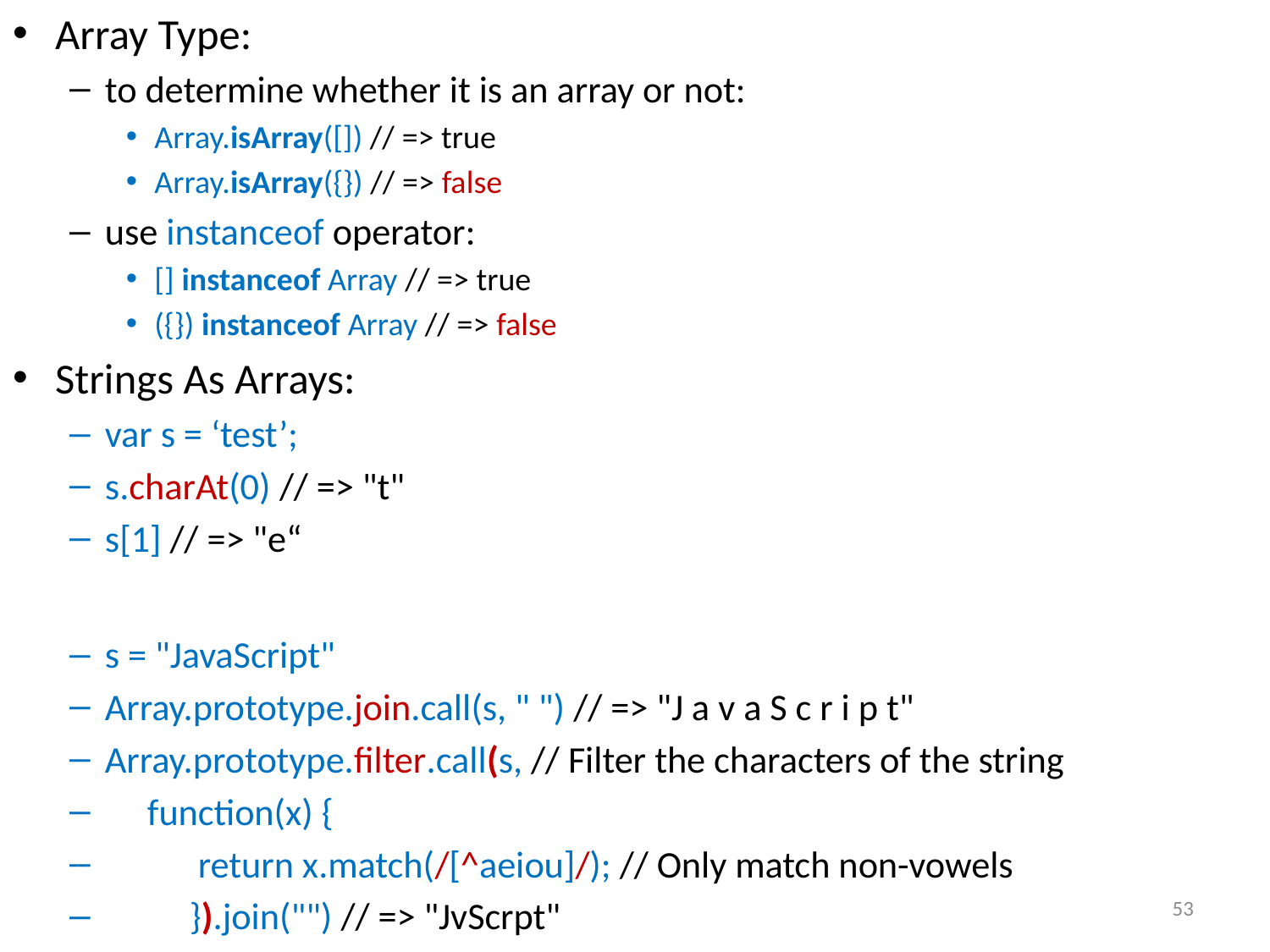

Array Type:
to determine whether it is an array or not:
Array.isArray([]) // => true
Array.isArray({}) // => false
use instanceof operator:
[] instanceof Array // => true
({}) instanceof Array // => false
Strings As Arrays:
var s = ‘test’;
s.charAt(0) // => "t"
s[1] // => "e“

s = "JavaScript"
Array.prototype.join.call(s, " ") // => "J a v a S c r i p t"
Array.prototype.filter.call(s, // Filter the characters of the string
     function(x) {
           return x.match(/[^aeiou]/); // Only match non-vowels
          }).join("") // => "JvScrpt"
53